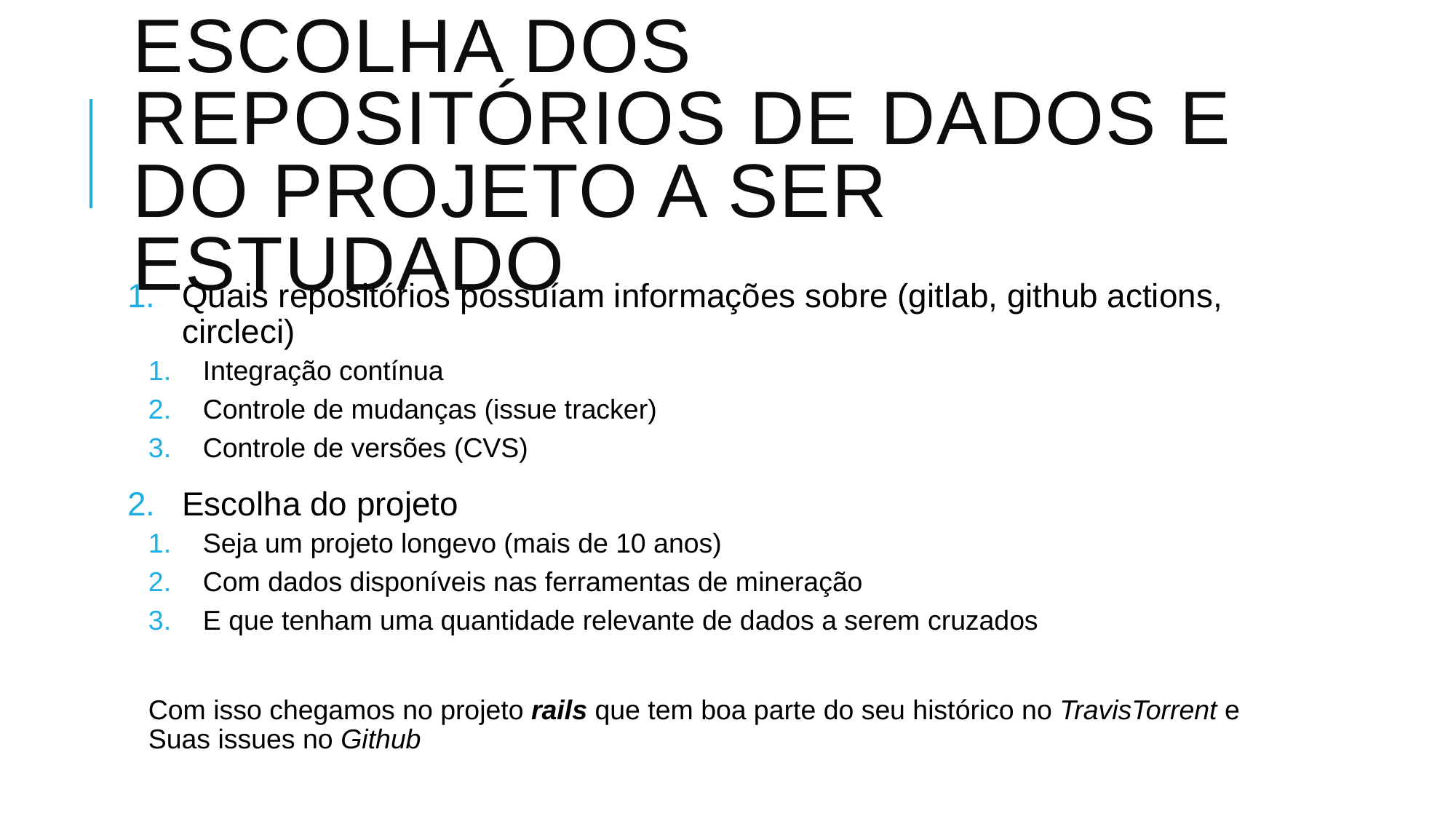

# Escolha dos Repositórios de dados e do projeto a ser estudado
Quais repositórios possuíam informações sobre (gitlab, github actions, circleci)
Integração contínua
Controle de mudanças (issue tracker)
Controle de versões (CVS)
Escolha do projeto
Seja um projeto longevo (mais de 10 anos)
Com dados disponíveis nas ferramentas de mineração
E que tenham uma quantidade relevante de dados a serem cruzados

Com isso chegamos no projeto rails que tem boa parte do seu histórico no TravisTorrent e Suas issues no Github